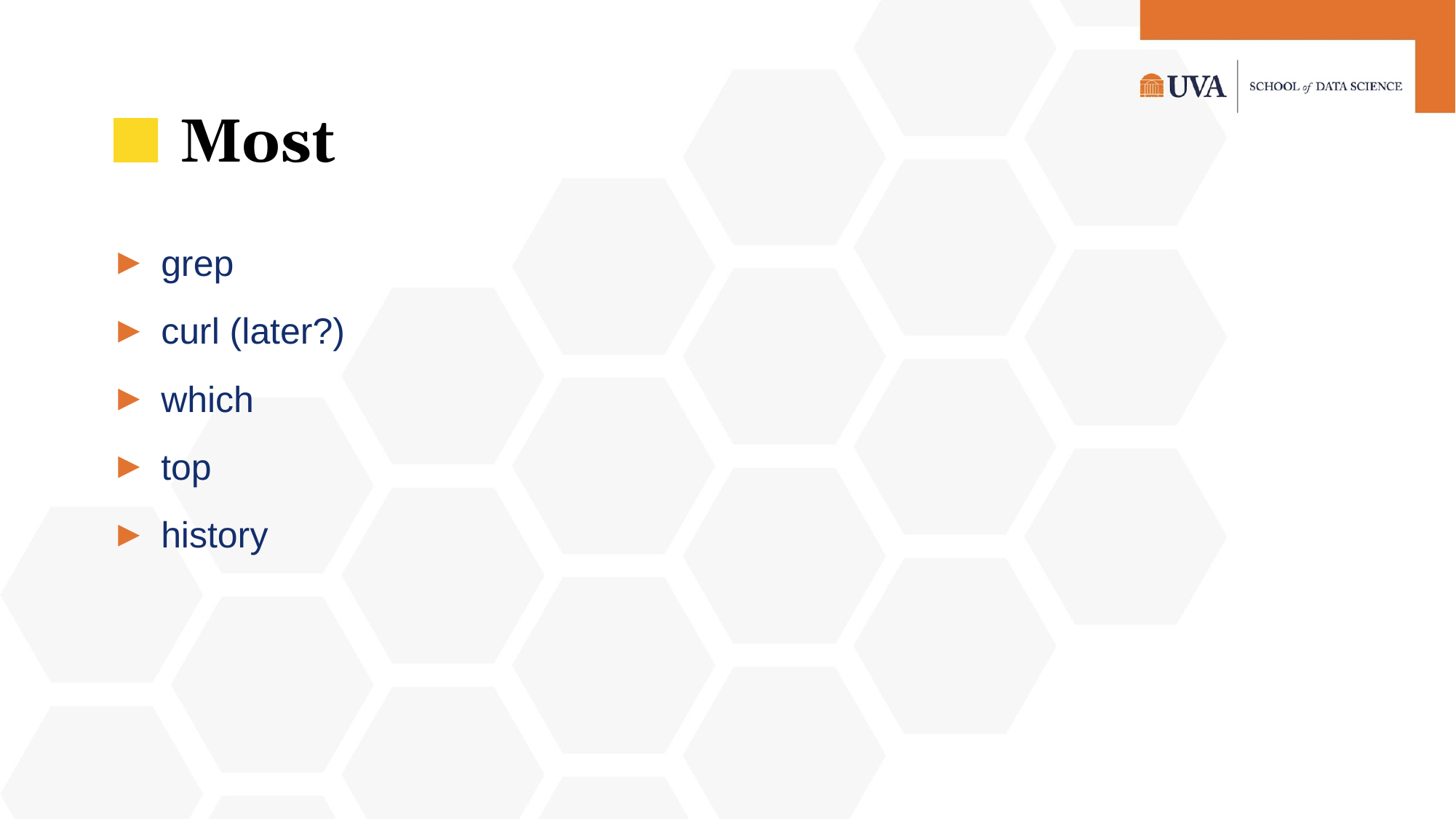

# Most

grep
curl (later?)
which
top
history